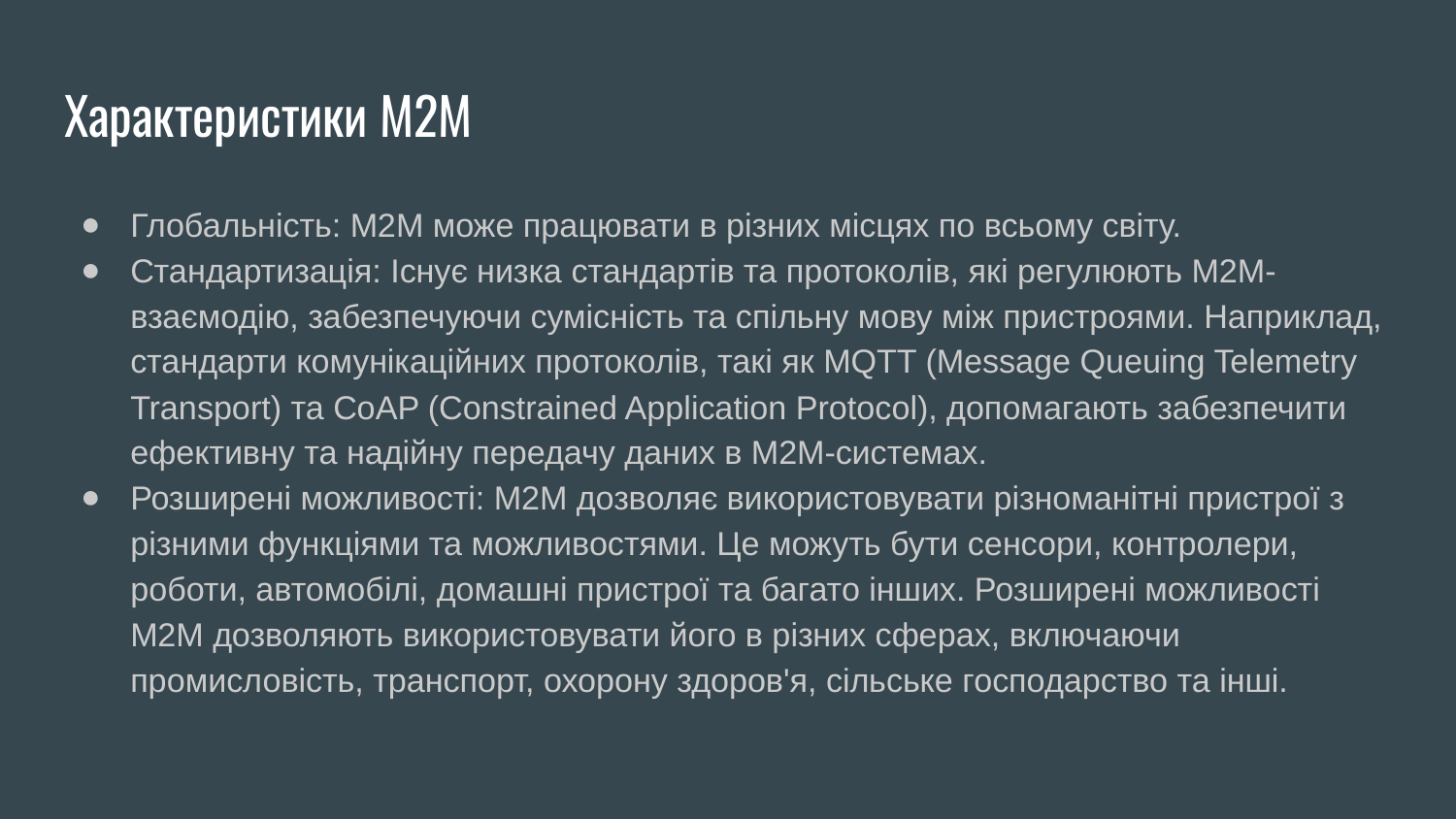

# Характеристики M2M

Глобальність: M2M може працювати в різних місцях по всьому світу.
Стандартизація: Існує низка стандартів та протоколів, які регулюють M2M-взаємодію, забезпечуючи сумісність та спільну мову між пристроями. Наприклад, стандарти комунікаційних протоколів, такі як MQTT (Message Queuing Telemetry Transport) та CoAP (Constrained Application Protocol), допомагають забезпечити ефективну та надійну передачу даних в M2M-системах.
Розширені можливості: M2M дозволяє використовувати різноманітні пристрої з різними функціями та можливостями. Це можуть бути сенсори, контролери, роботи, автомобілі, домашні пристрої та багато інших. Розширені можливості M2M дозволяють використовувати його в різних сферах, включаючи промисловість, транспорт, охорону здоров'я, сільське господарство та інші.